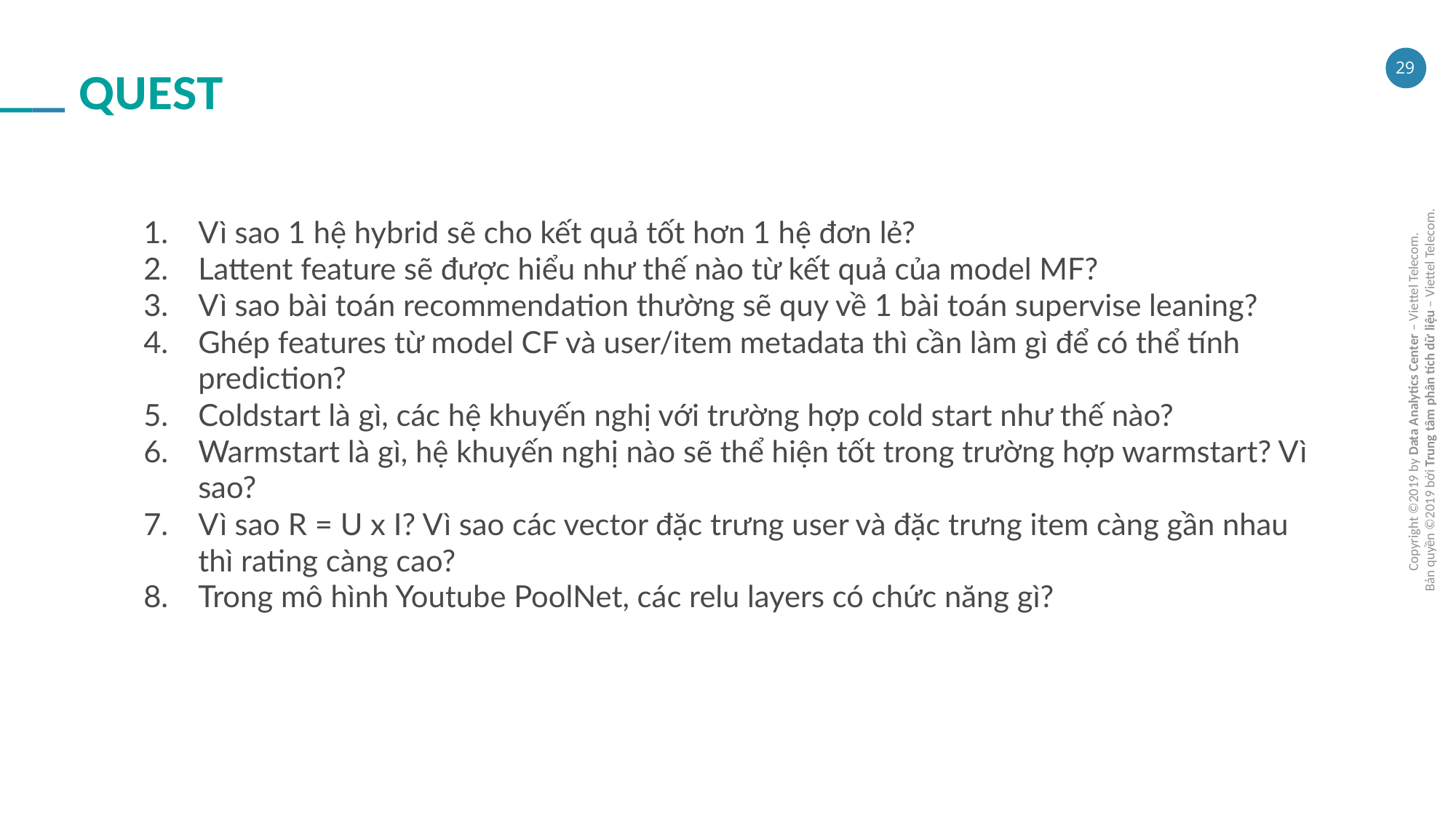

QUEST
Vì sao 1 hệ hybrid sẽ cho kết quả tốt hơn 1 hệ đơn lẻ?
Lattent feature sẽ được hiểu như thế nào từ kết quả của model MF?
Vì sao bài toán recommendation thường sẽ quy về 1 bài toán supervise leaning?
Ghép features từ model CF và user/item metadata thì cần làm gì để có thể tính prediction?
Coldstart là gì, các hệ khuyến nghị với trường hợp cold start như thế nào?
Warmstart là gì, hệ khuyến nghị nào sẽ thể hiện tốt trong trường hợp warmstart? Vì sao?
Vì sao R = U x I? Vì sao các vector đặc trưng user và đặc trưng item càng gần nhau thì rating càng cao?
Trong mô hình Youtube PoolNet, các relu layers có chức năng gì?